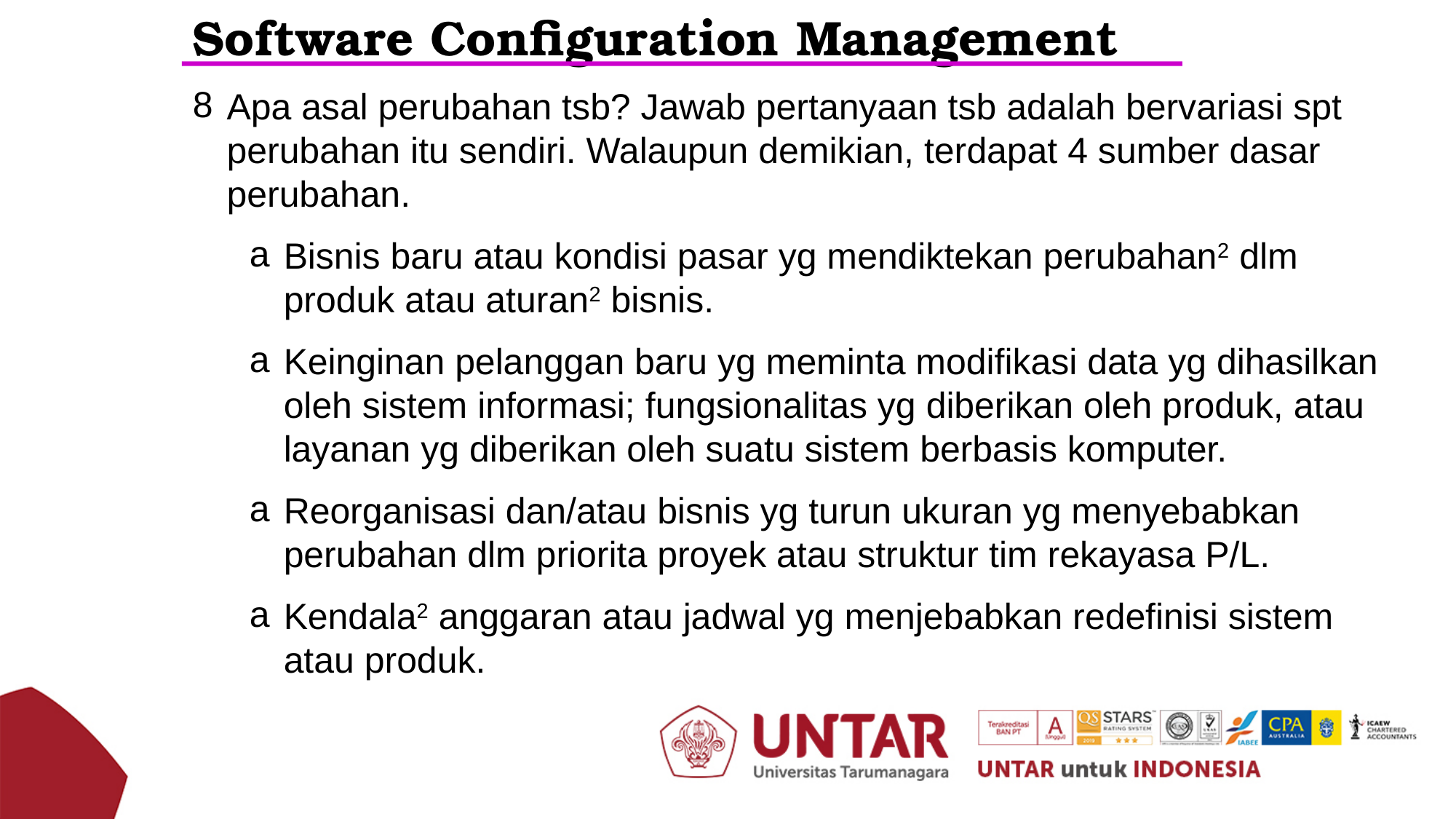

Software Configuration Management
Apa asal perubahan tsb? Jawab pertanyaan tsb adalah bervariasi spt perubahan itu sendiri. Walaupun demikian, terdapat 4 sumber dasar perubahan.
Bisnis baru atau kondisi pasar yg mendiktekan perubahan2 dlm produk atau aturan2 bisnis.
Keinginan pelanggan baru yg meminta modifikasi data yg dihasilkan oleh sistem informasi; fungsionalitas yg diberikan oleh produk, atau layanan yg diberikan oleh suatu sistem berbasis komputer.
Reorganisasi dan/atau bisnis yg turun ukuran yg menyebabkan perubahan dlm priorita proyek atau struktur tim rekayasa P/L.
Kendala2 anggaran atau jadwal yg menjebabkan redefinisi sistem atau produk.